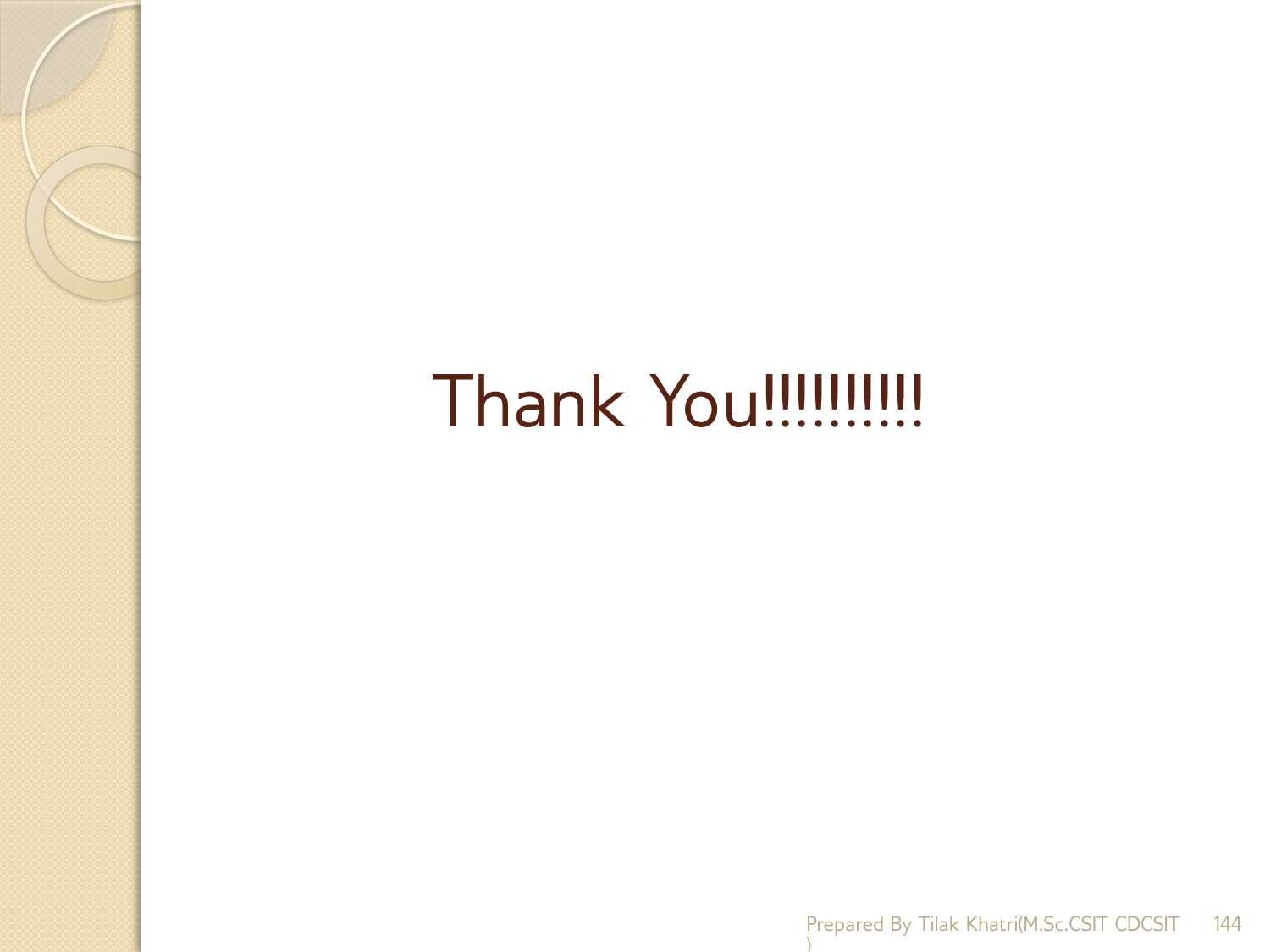

# Thank You!!!!!!!!!!
Prepared By Tilak Khatri(M.Sc.CSIT CDCSIT)
144